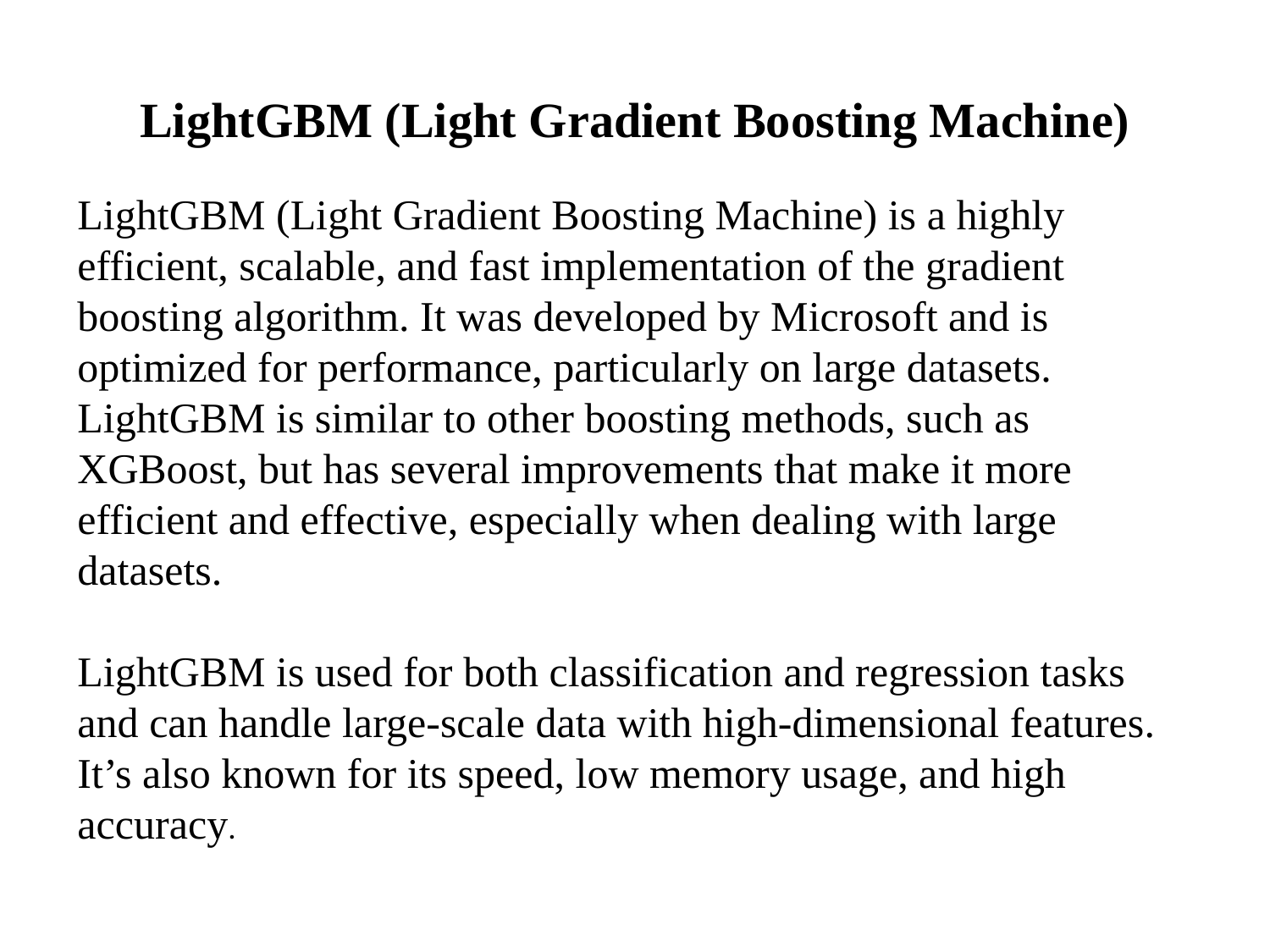

# LightGBM (Light Gradient Boosting Machine)
LightGBM (Light Gradient Boosting Machine) is a highly efficient, scalable, and fast implementation of the gradient boosting algorithm. It was developed by Microsoft and is optimized for performance, particularly on large datasets. LightGBM is similar to other boosting methods, such as XGBoost, but has several improvements that make it more efficient and effective, especially when dealing with large datasets.

LightGBM is used for both classification and regression tasks and can handle large-scale data with high-dimensional features. It’s also known for its speed, low memory usage, and high accuracy.